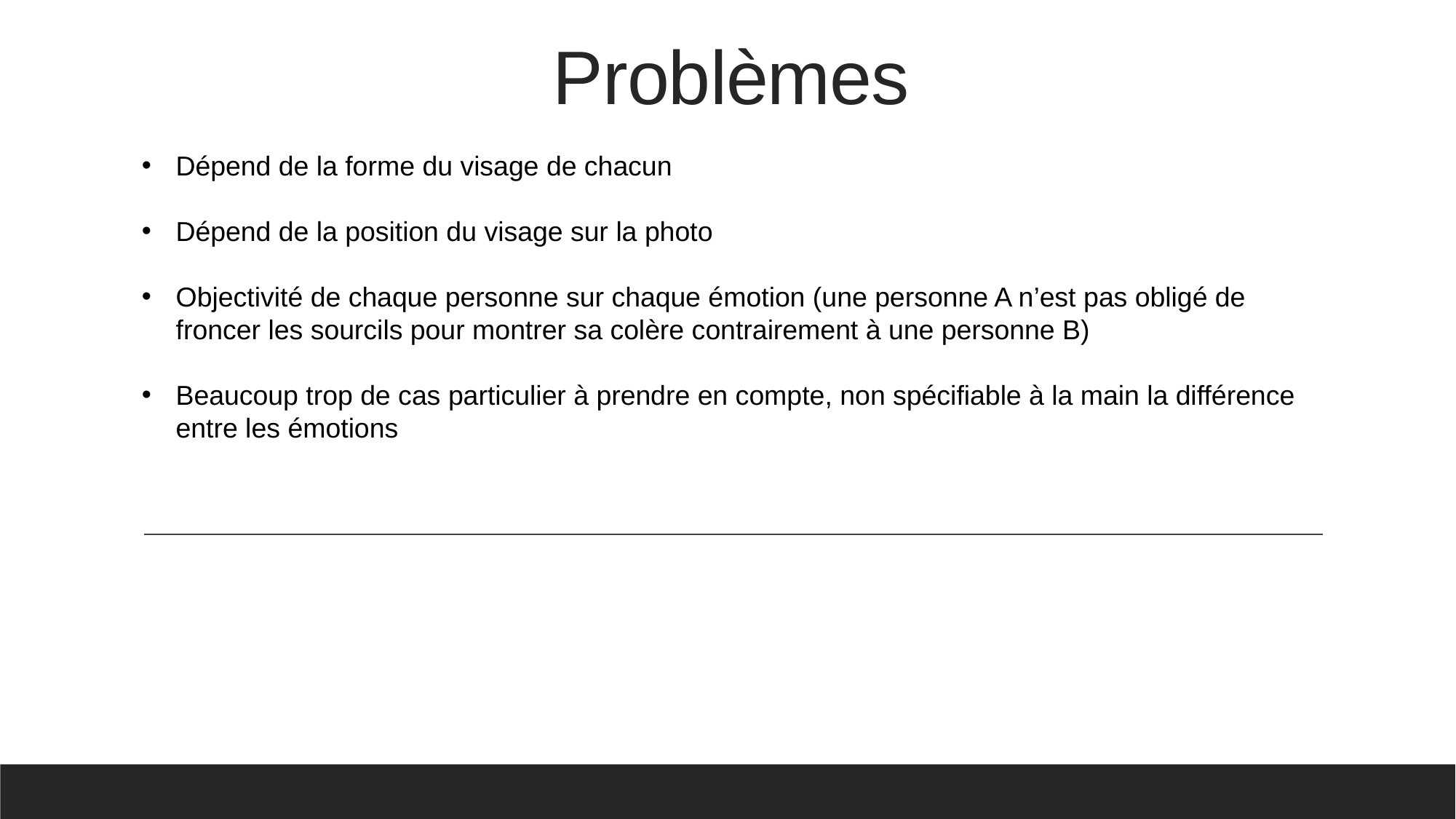

# Problèmes
Dépend de la forme du visage de chacun

Dépend de la position du visage sur la photo

Objectivité de chaque personne sur chaque émotion (une personne A n’est pas obligé de froncer les sourcils pour montrer sa colère contrairement à une personne B)

Beaucoup trop de cas particulier à prendre en compte, non spécifiable à la main la différence entre les émotions